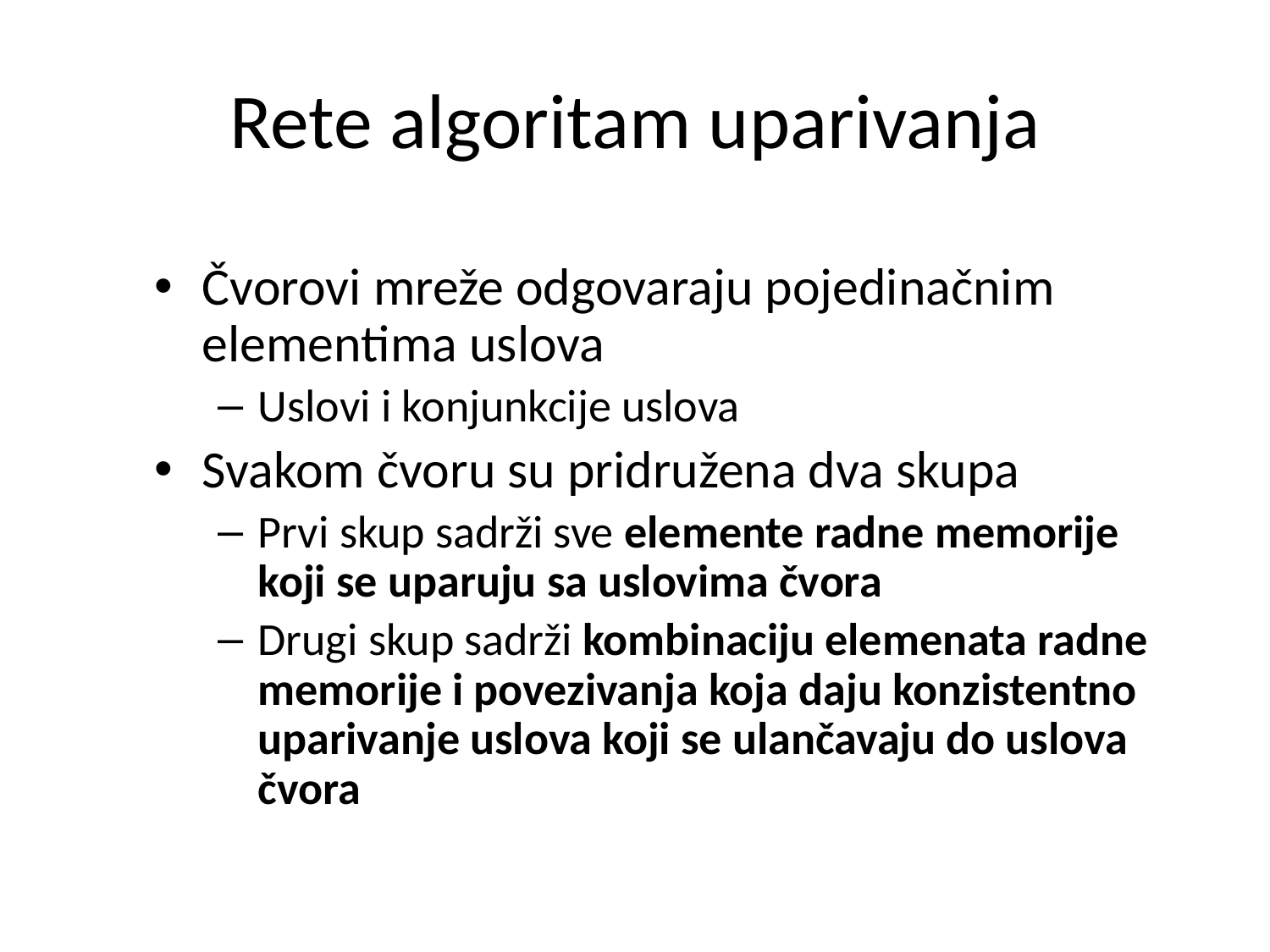

# Rete algoritam uparivanja
Čvorovi mreže odgovaraju pojedinačnim elementima uslova
Uslovi i konjunkcije uslova
Svakom čvoru su pridružena dva skupa
Prvi skup sadrži sve elemente radne memorije koji se uparuju sa uslovima čvora
Drugi skup sadrži kombinaciju elemenata radne memorije i povezivanja koja daju konzistentno uparivanje uslova koji se ulančavaju do uslova čvora